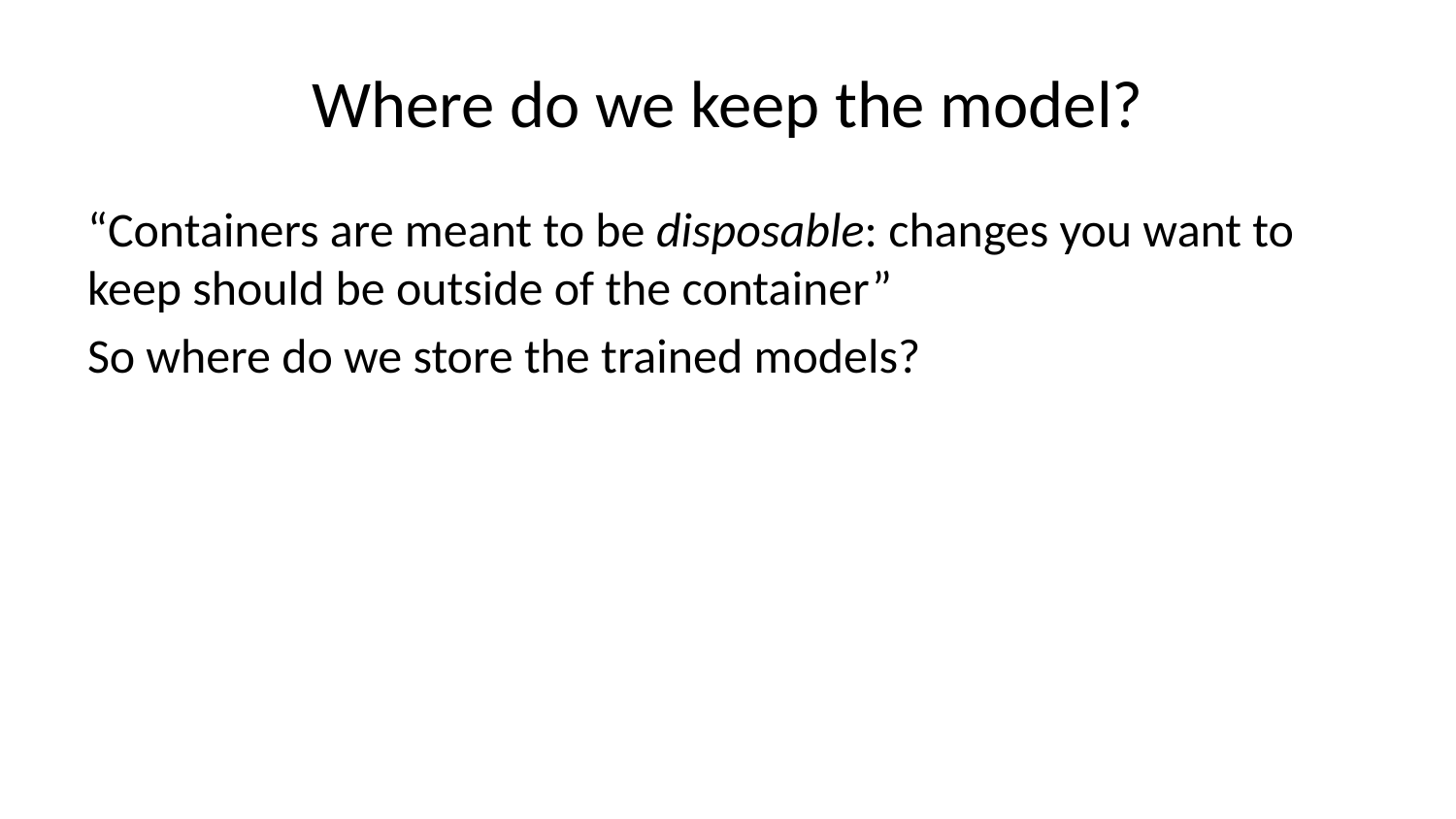

# Where do we keep the model?
“Containers are meant to be disposable: changes you want to keep should be outside of the container”
So where do we store the trained models?